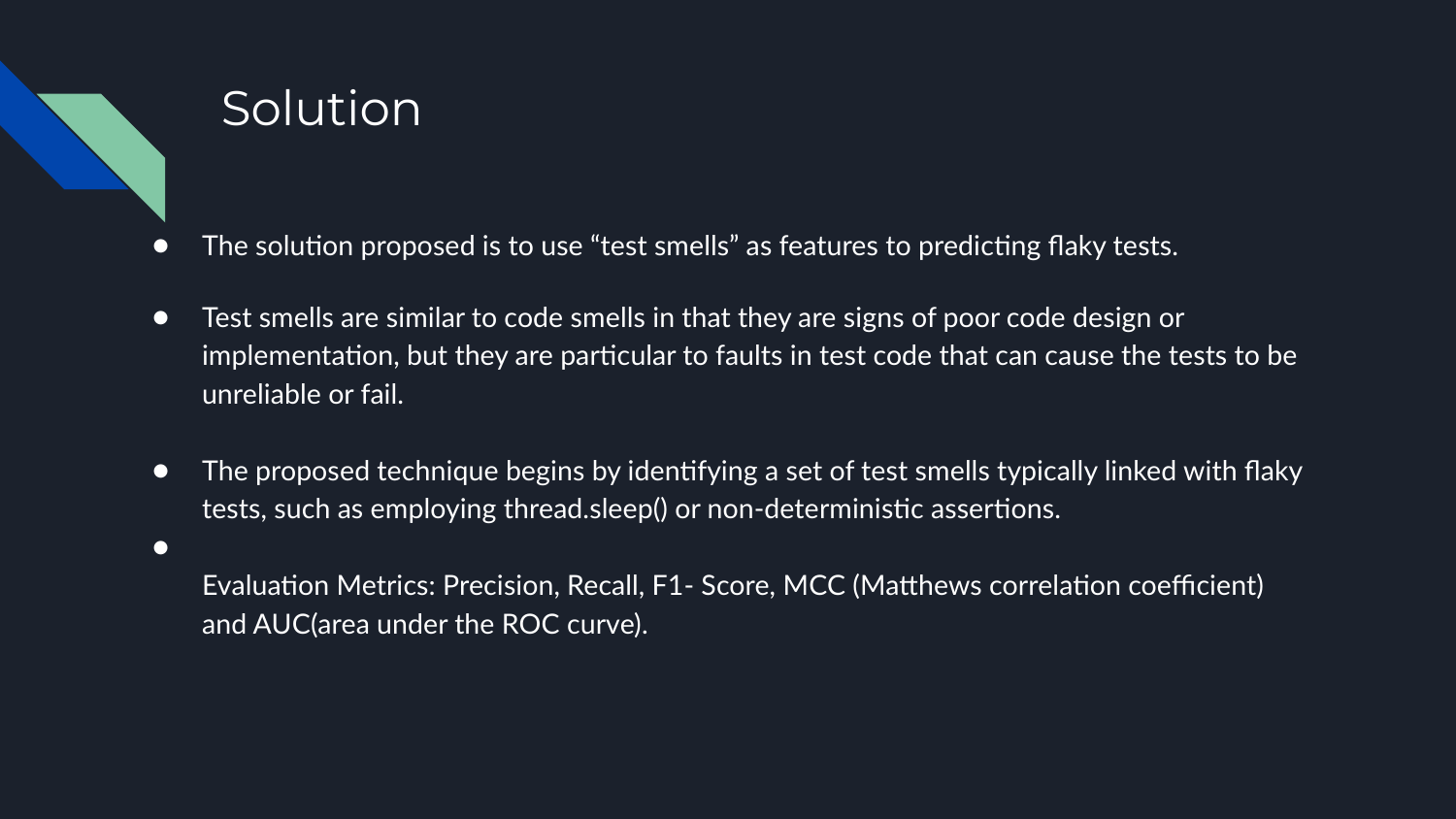

# Solution
The solution proposed is to use “test smells” as features to predicting flaky tests.
Test smells are similar to code smells in that they are signs of poor code design or implementation, but they are particular to faults in test code that can cause the tests to be unreliable or fail.
The proposed technique begins by identifying a set of test smells typically linked with flaky tests, such as employing thread.sleep() or non-deterministic assertions.
Evaluation Metrics: Precision, Recall, F1- Score, MCC (Matthews correlation coefficient) and AUC(area under the ROC curve).